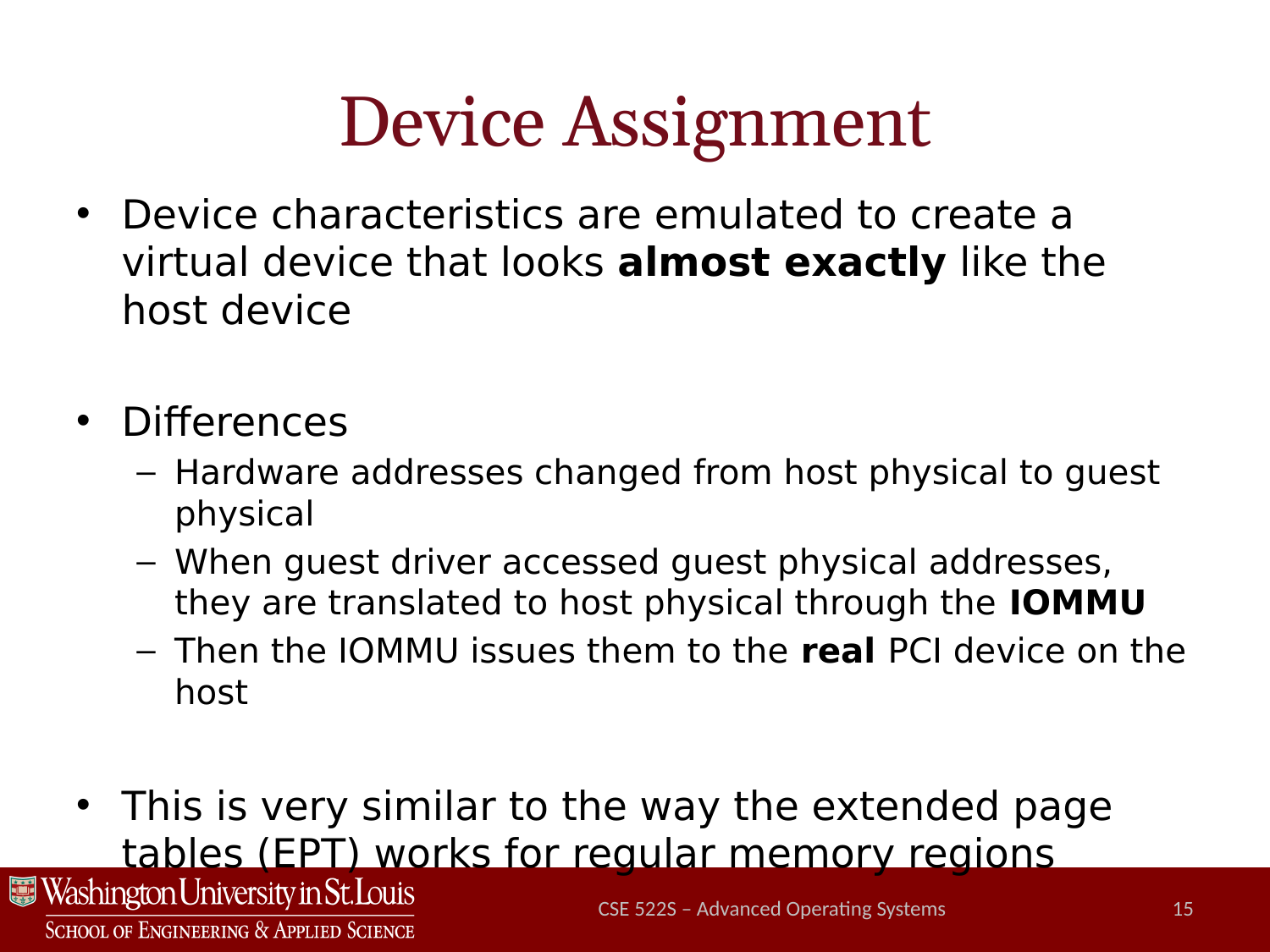

# Device Assignment
Device characteristics are emulated to create a virtual device that looks almost exactly like the host device

Differences
Hardware addresses changed from host physical to guest physical
When guest driver accessed guest physical addresses, they are translated to host physical through the IOMMU
Then the IOMMU issues them to the real PCI device on the host

This is very similar to the way the extended page tables (EPT) works for regular memory regions
CSE 522S – Advanced Operating Systems
15